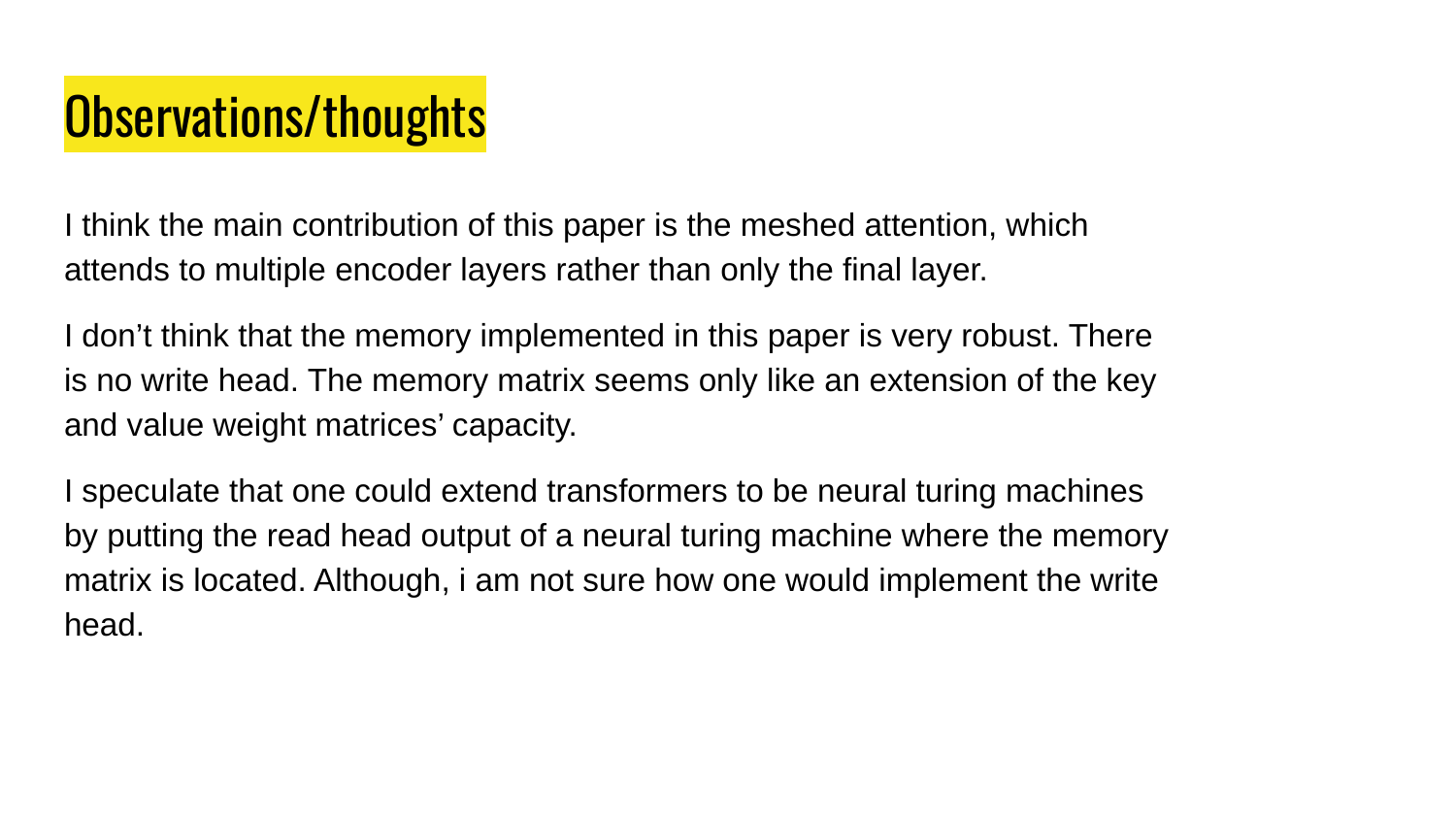

# Observations/thoughts
I think the main contribution of this paper is the meshed attention, which attends to multiple encoder layers rather than only the final layer.
I don’t think that the memory implemented in this paper is very robust. There is no write head. The memory matrix seems only like an extension of the key and value weight matrices’ capacity.
I speculate that one could extend transformers to be neural turing machines by putting the read head output of a neural turing machine where the memory matrix is located. Although, i am not sure how one would implement the write head.